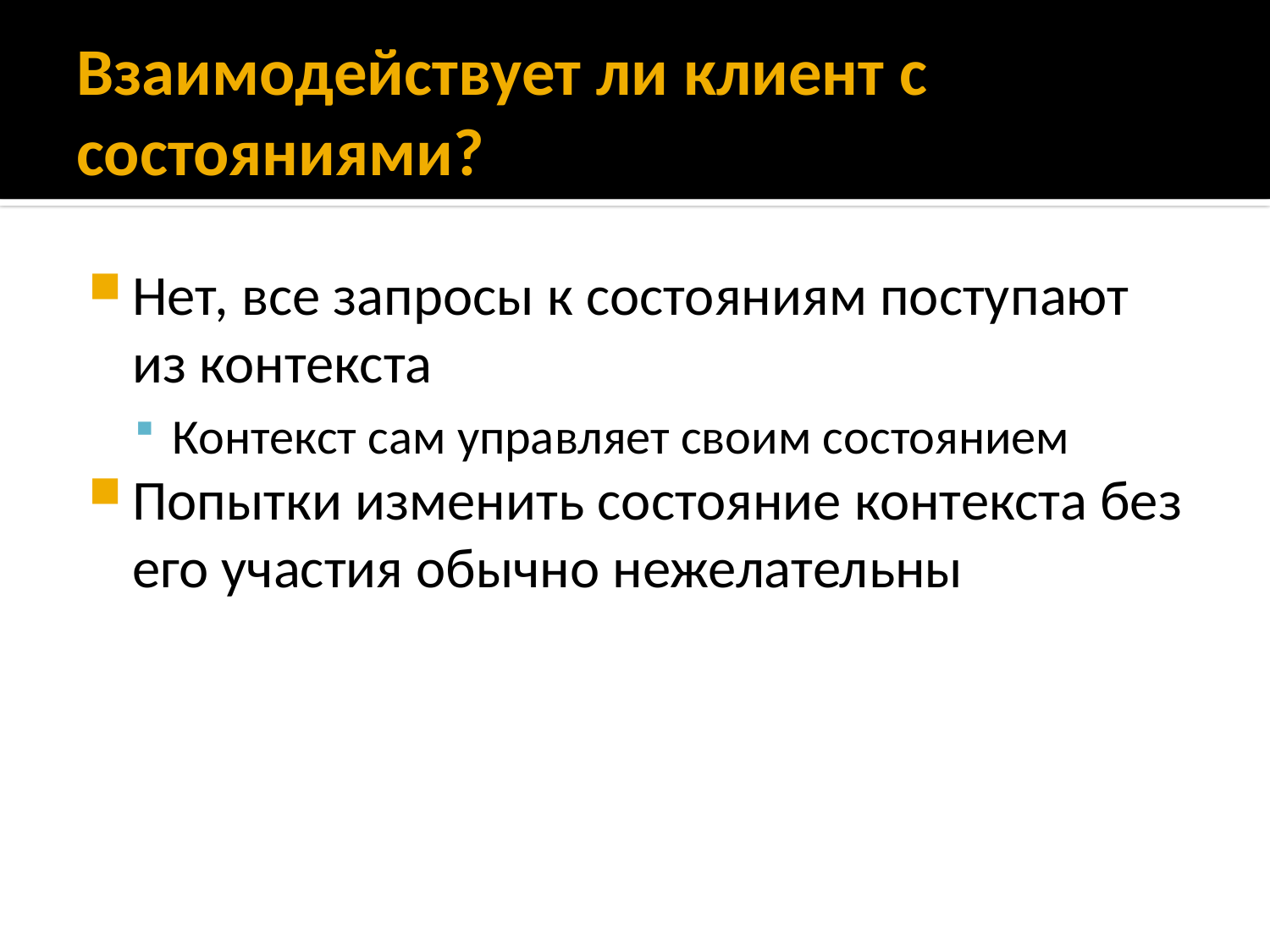

# Взаимодействует ли клиент с состояниями?
Нет, все запросы к состояниям поступают из контекста
Контекст сам управляет своим состоянием
Попытки изменить состояние контекста без его участия обычно нежелательны